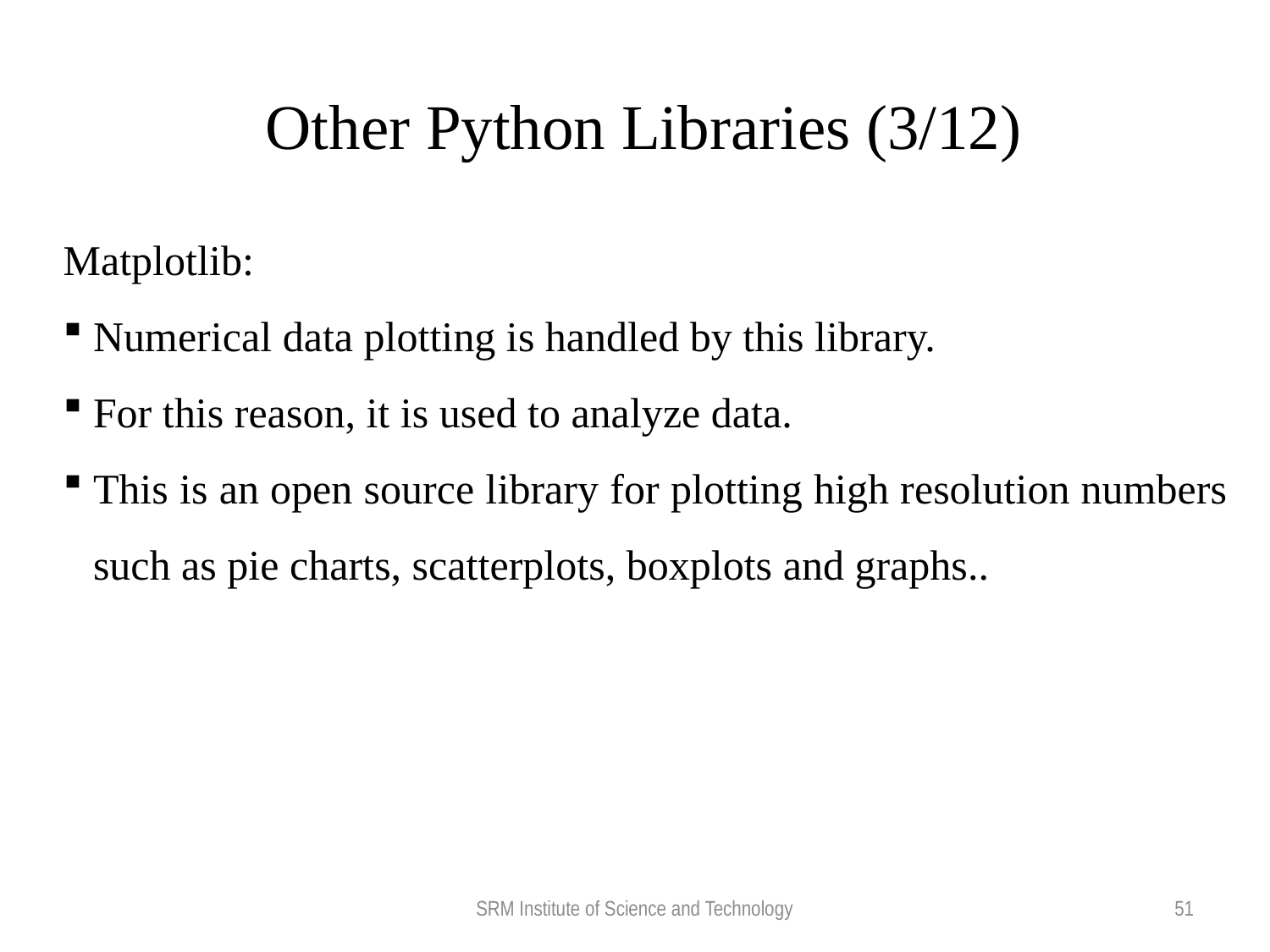

Other Python Libraries (3/12)

Matplotlib:
Numerical data plotting is handled by this library.
For this reason, it is used to analyze data.
This is an open source library for plotting high resolution numbers such as pie charts, scatterplots, boxplots and graphs..
SRM Institute of Science and Technology
51